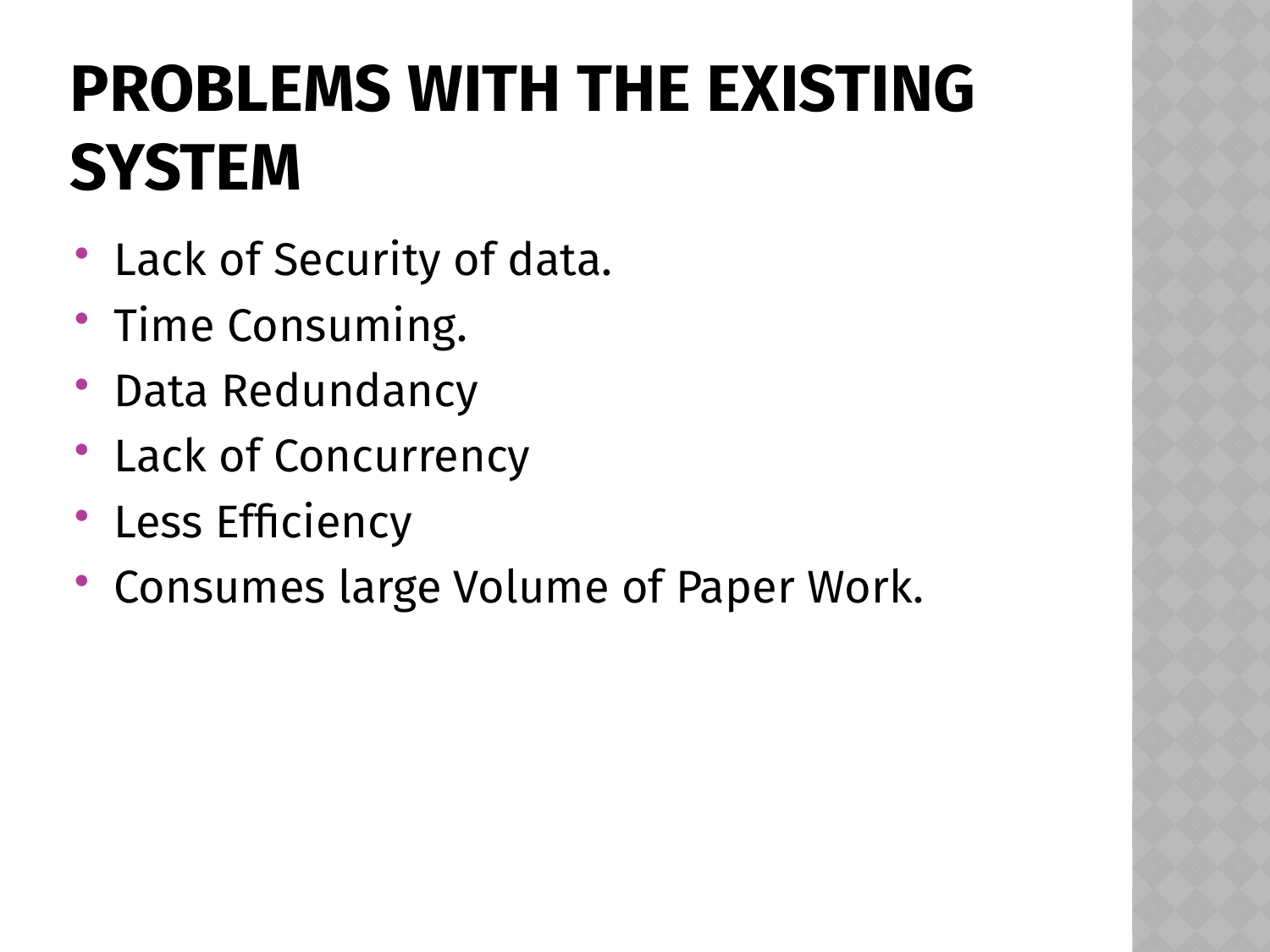

# Problems with the existing system
Lack of Security of data.
Time Consuming.
Data Redundancy
Lack of Concurrency
Less Efficiency
Consumes large Volume of Paper Work.